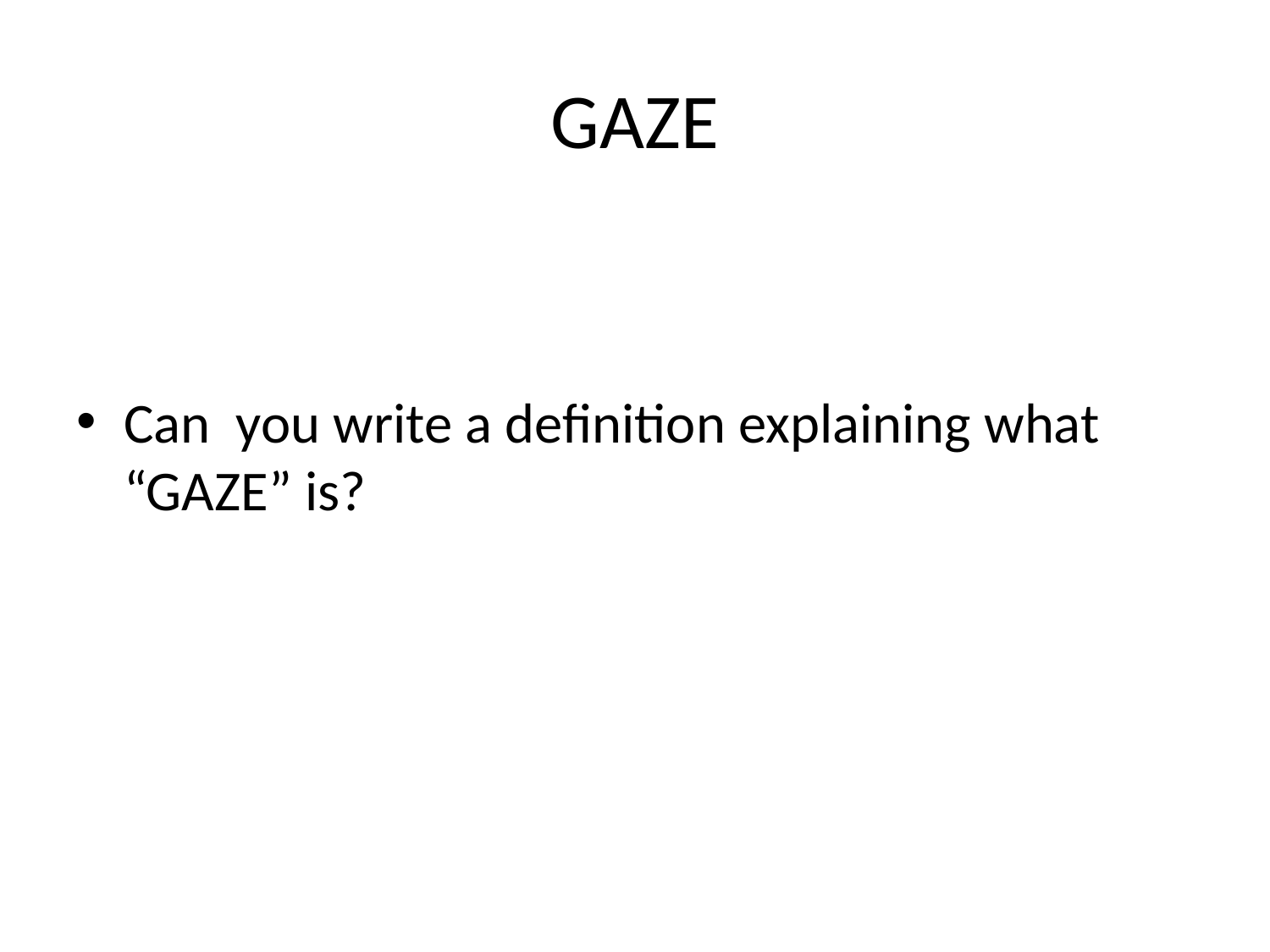

# GAZE

Can  you write a definition explaining what “GAZE” is?